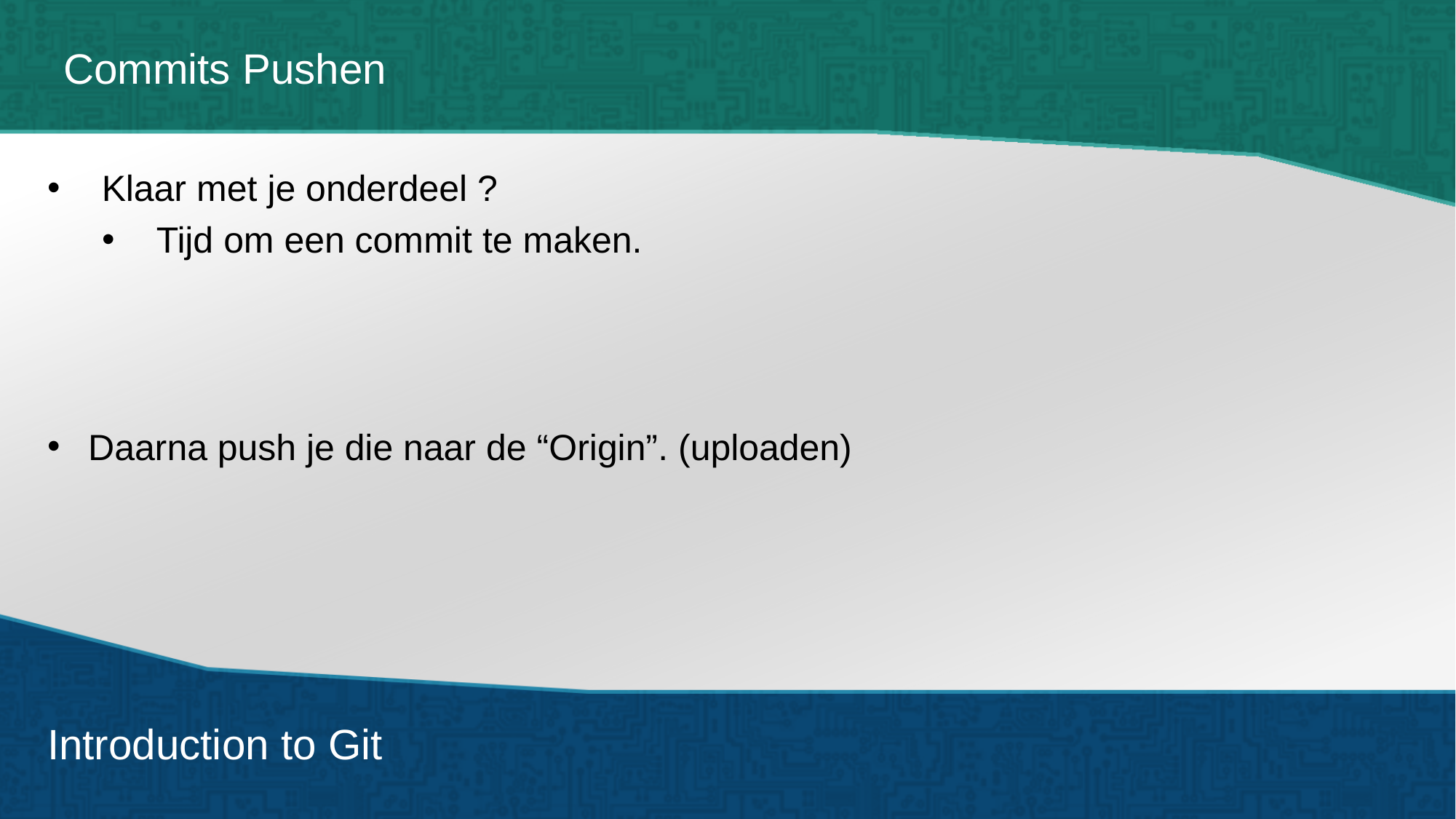

# Commits Pushen
Klaar met je onderdeel ?
Tijd om een commit te maken.

Daarna push je die naar de “Origin”. (uploaden)

Introduction to Git